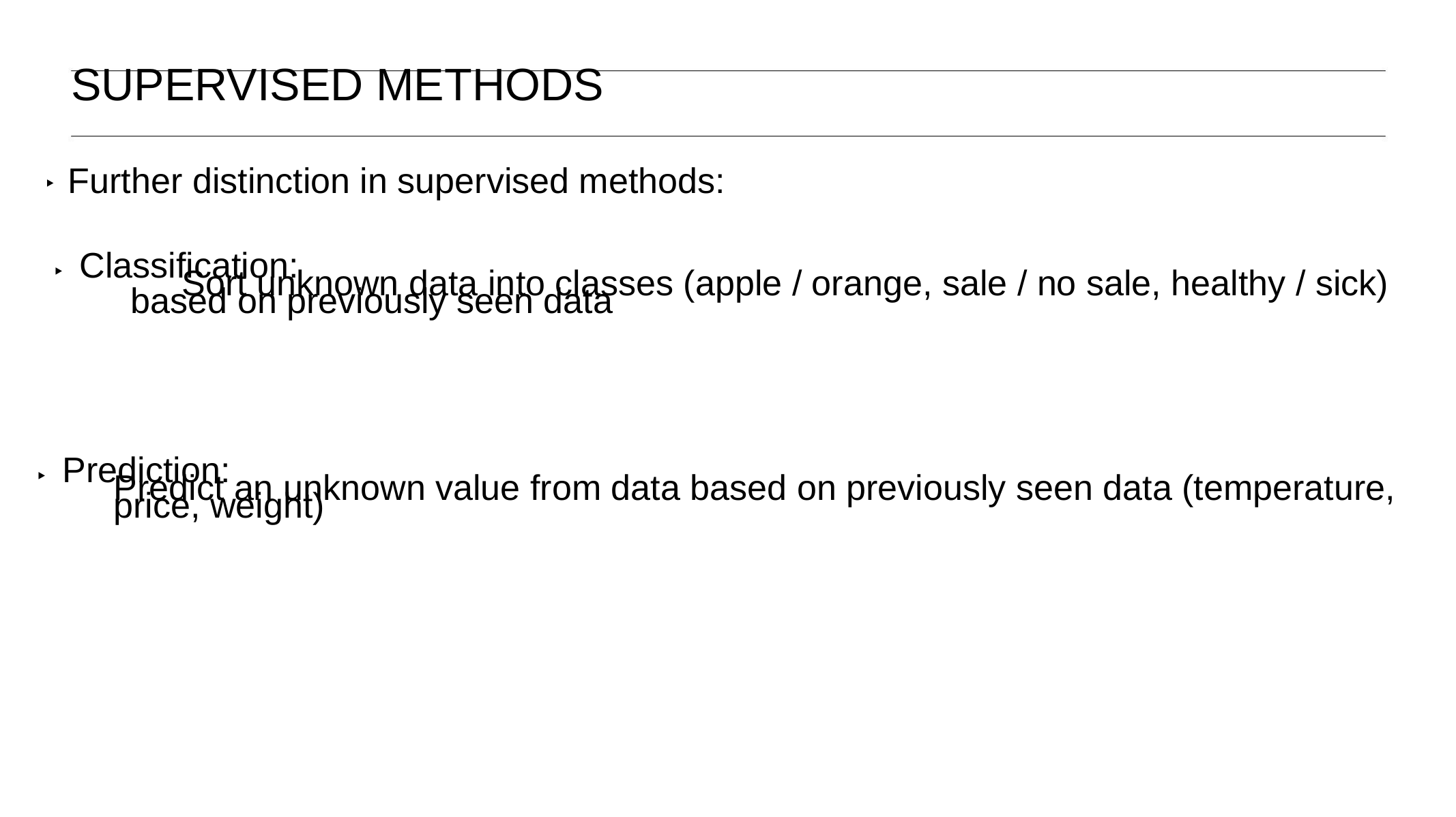

SUPERVISED METHODS
Further distinction in supervised methods:

‣
Classification:
	Sort unknown data into classes (apple / orange, sale / no sale, healthy / sick)
based on previously seen data

‣
Prediction:
Predict an unknown value from data based on previously seen data (temperature,  price, weight)

‣